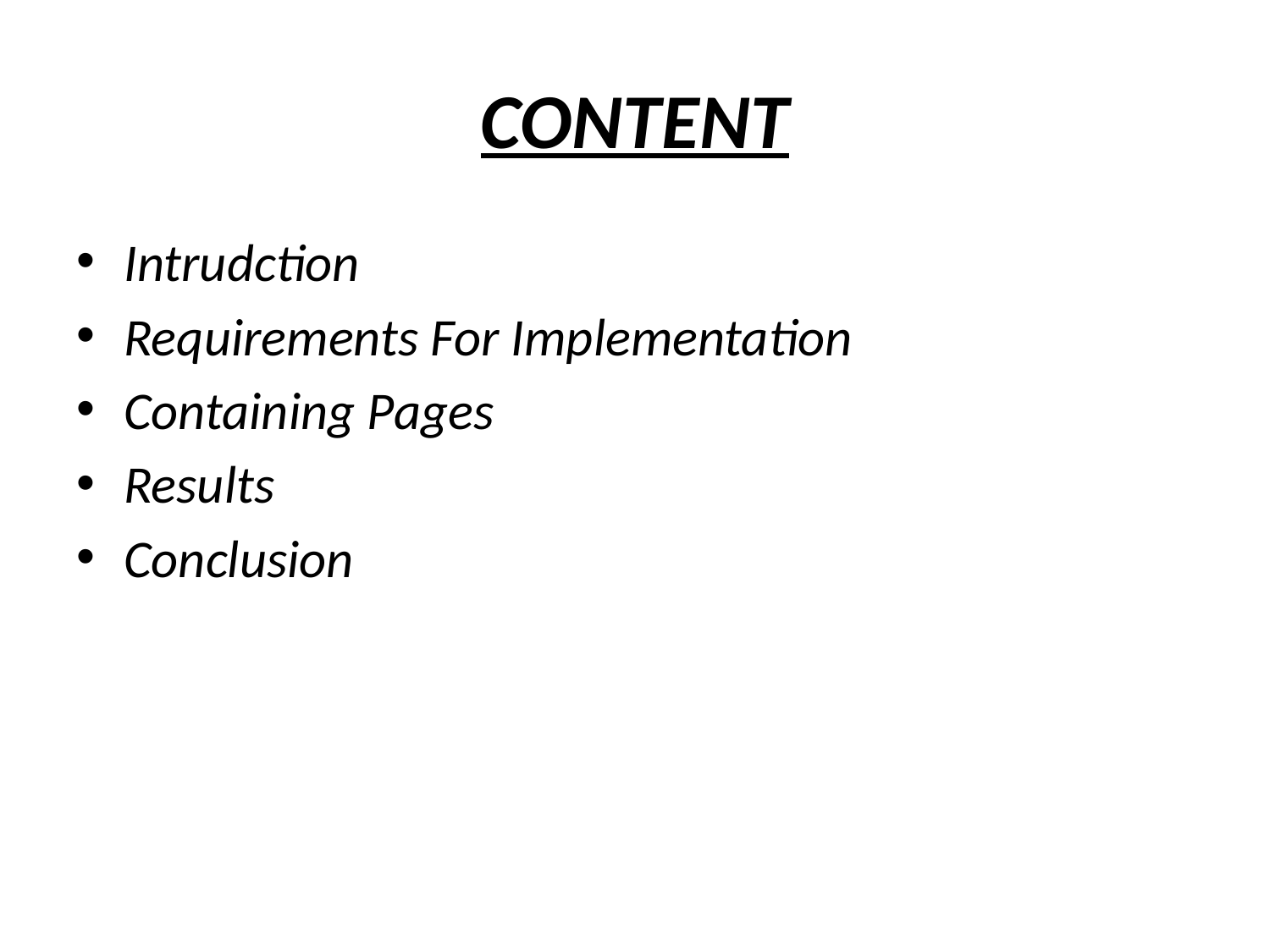

# CONTENT
Intrudction
Requirements For Implementation
Containing Pages
Results
Conclusion